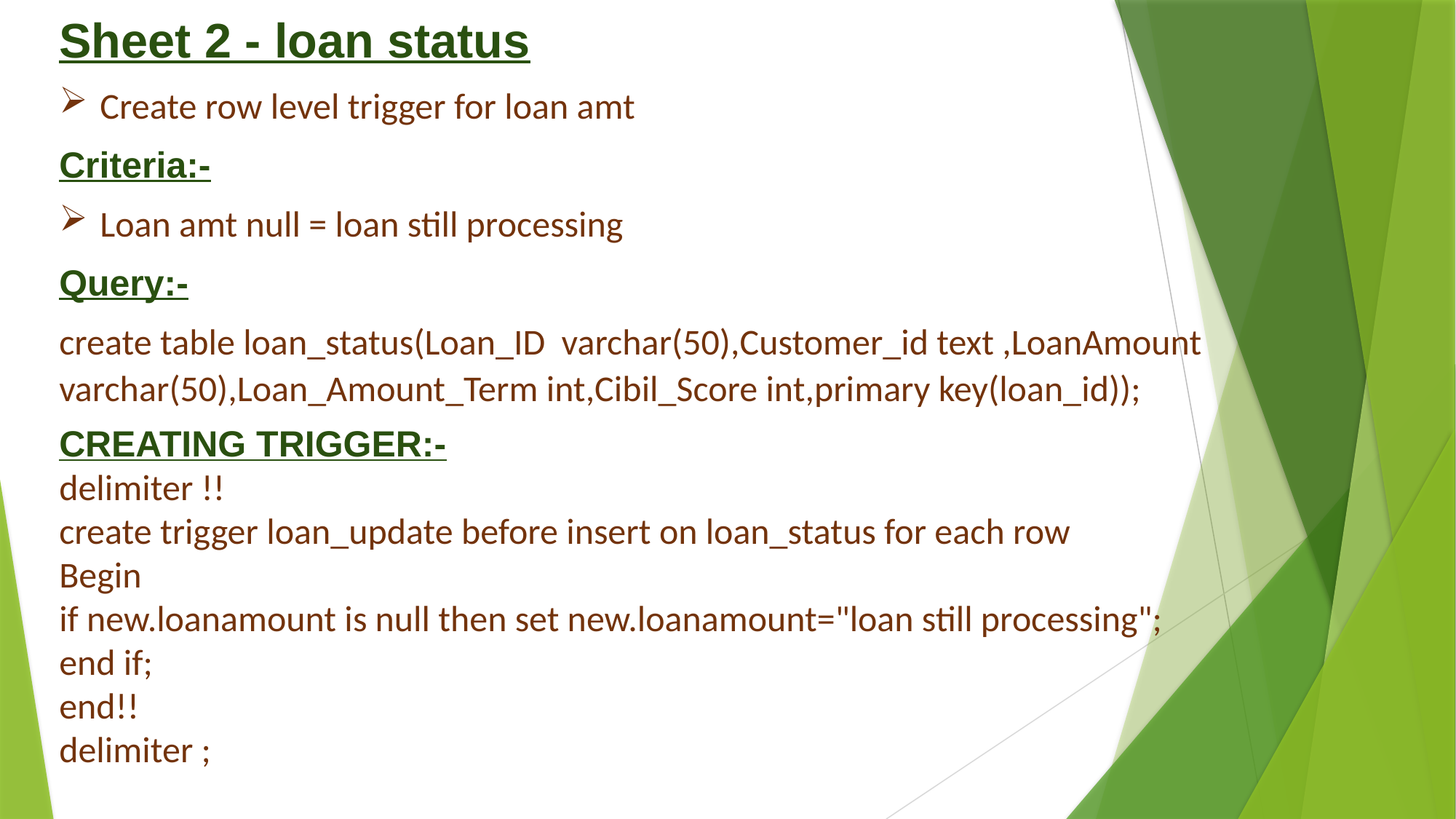

Sheet 2 - loan status
Create row level trigger for loan amt
Criteria:-
Loan amt null = loan still processing
Query:-
create table loan_status(Loan_ID  varchar(50),Customer_id text ,LoanAmount varchar(50),Loan_Amount_Term int,Cibil_Score int,primary key(loan_id));
CREATING TRIGGER:-
delimiter !!
create trigger loan_update before insert on loan_status for each row
Begin
if new.loanamount is null then set new.loanamount="loan still processing";
end if;
end!!
delimiter ;

Create statement level trigger for cibil score
Criteria
   Cibil score >900 high cibil score
Cibil score >750 no penalty
Cibil score >250 penalty customers
Cibil score <=0 reject customers (loan cannot apply)
Then delete the reject and loan still processing customers
Update loan as integers
Create all the above fields as a table
Table name - loan cibil score status details